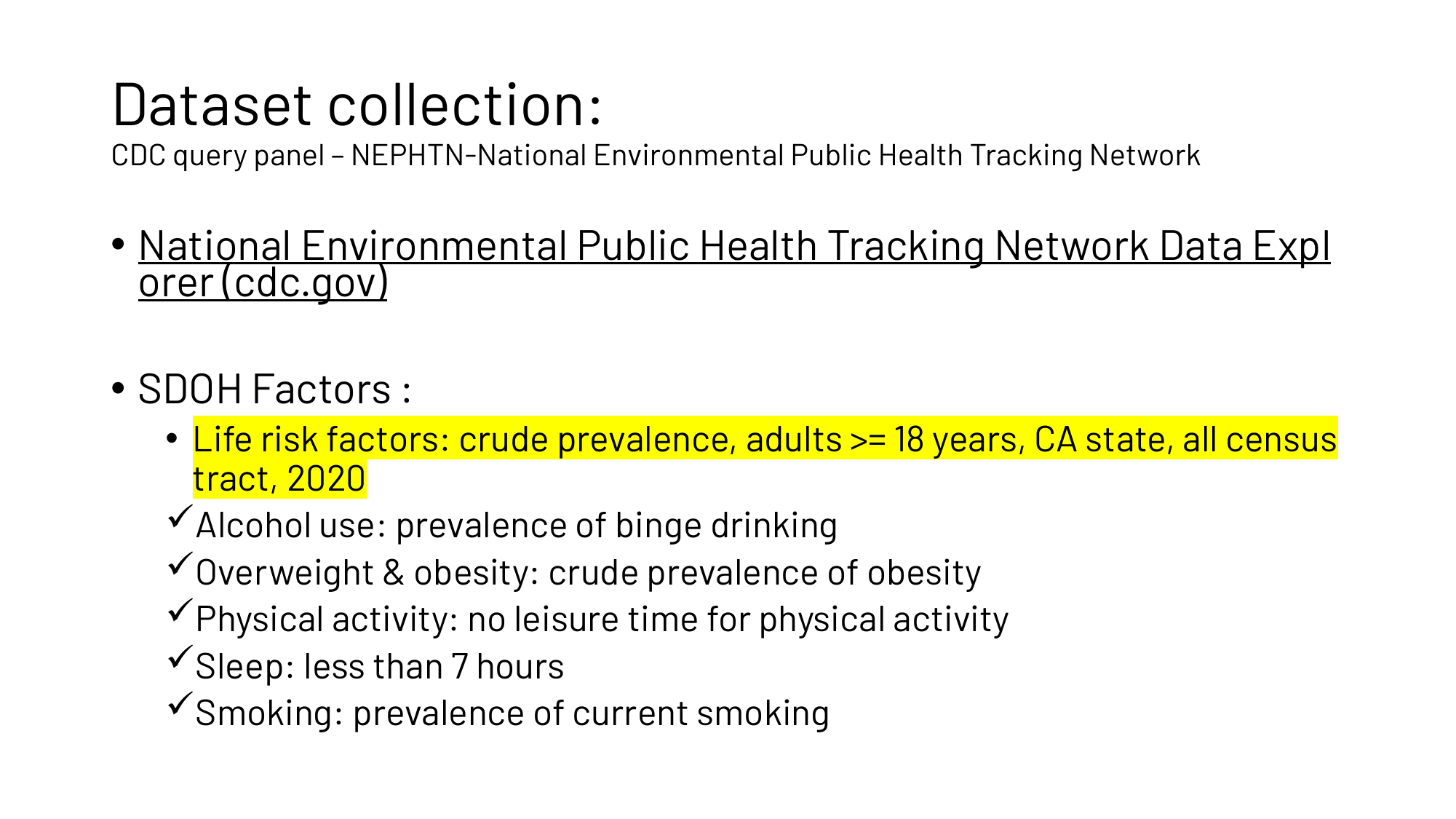

# Dataset collection: CDC query panel – NEPHTN-National Environmental Public Health Tracking Network
National Environmental Public Health Tracking Network Data Explorer (cdc.gov)
SDOH Factors :
Life risk factors: crude prevalence, adults >= 18 years, CA state, all census tract, 2020
Alcohol use: prevalence of binge drinking
Overweight & obesity: crude prevalence of obesity
Physical activity: no leisure time for physical activity
Sleep: less than 7 hours
Smoking: prevalence of current smoking